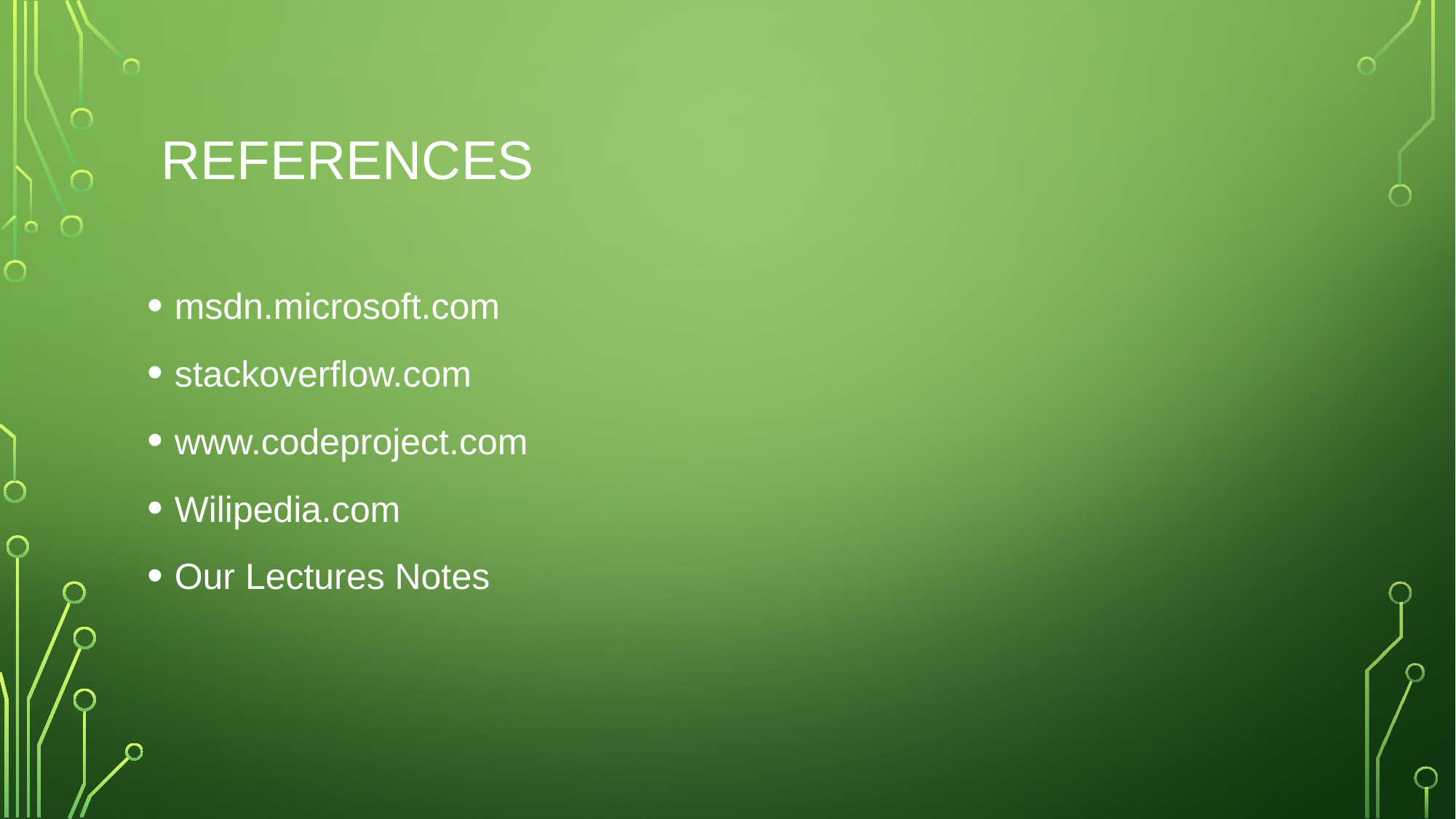

# References
msdn.microsoft.com
stackoverflow.com
www.codeproject.com
Wilipedia.com
Our Lectures Notes